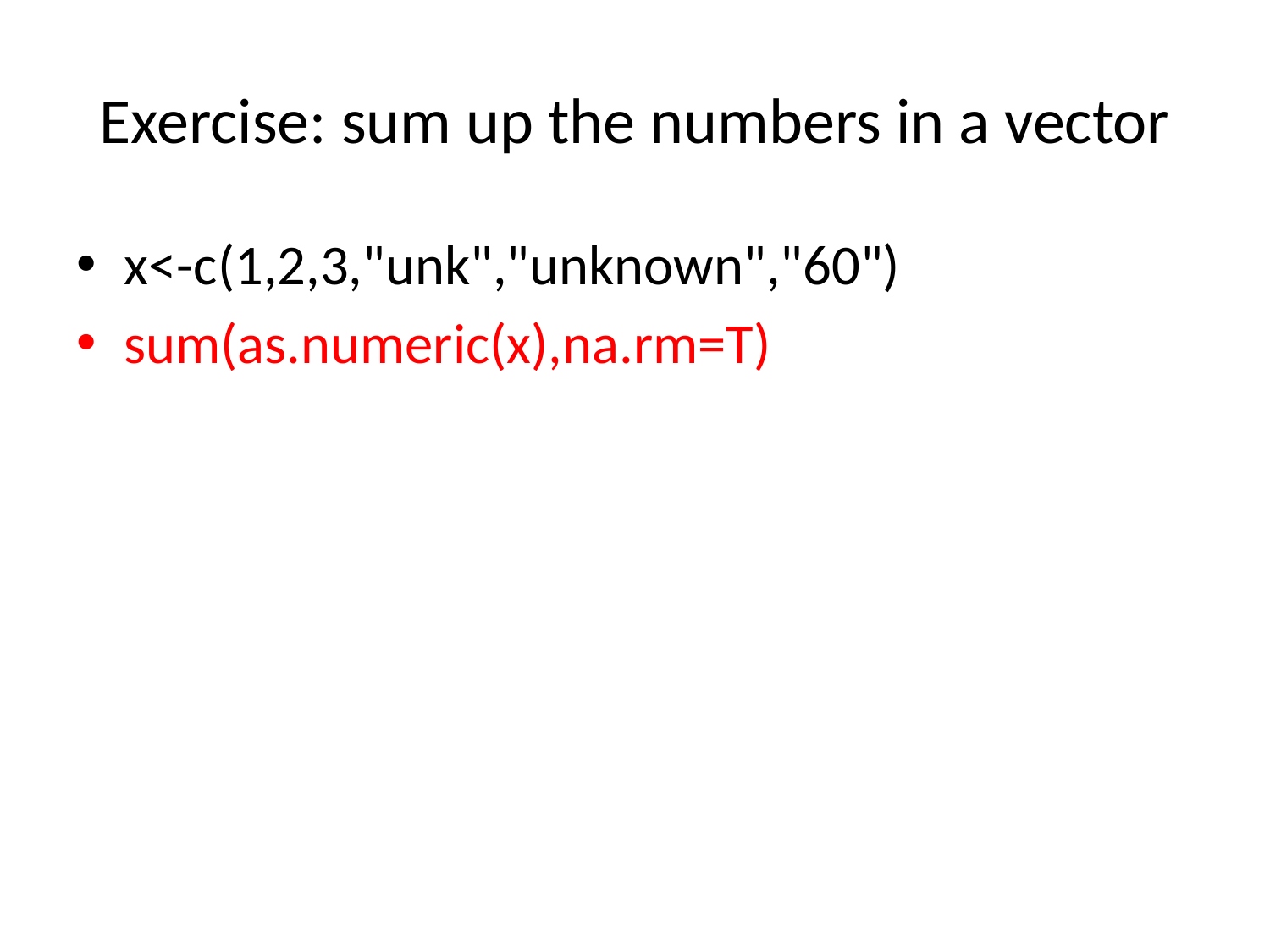

# Exercise: sum up the numbers in a vector
x<-c(1,2,3,"unk","unknown","60")
sum(as.numeric(x),na.rm=T)